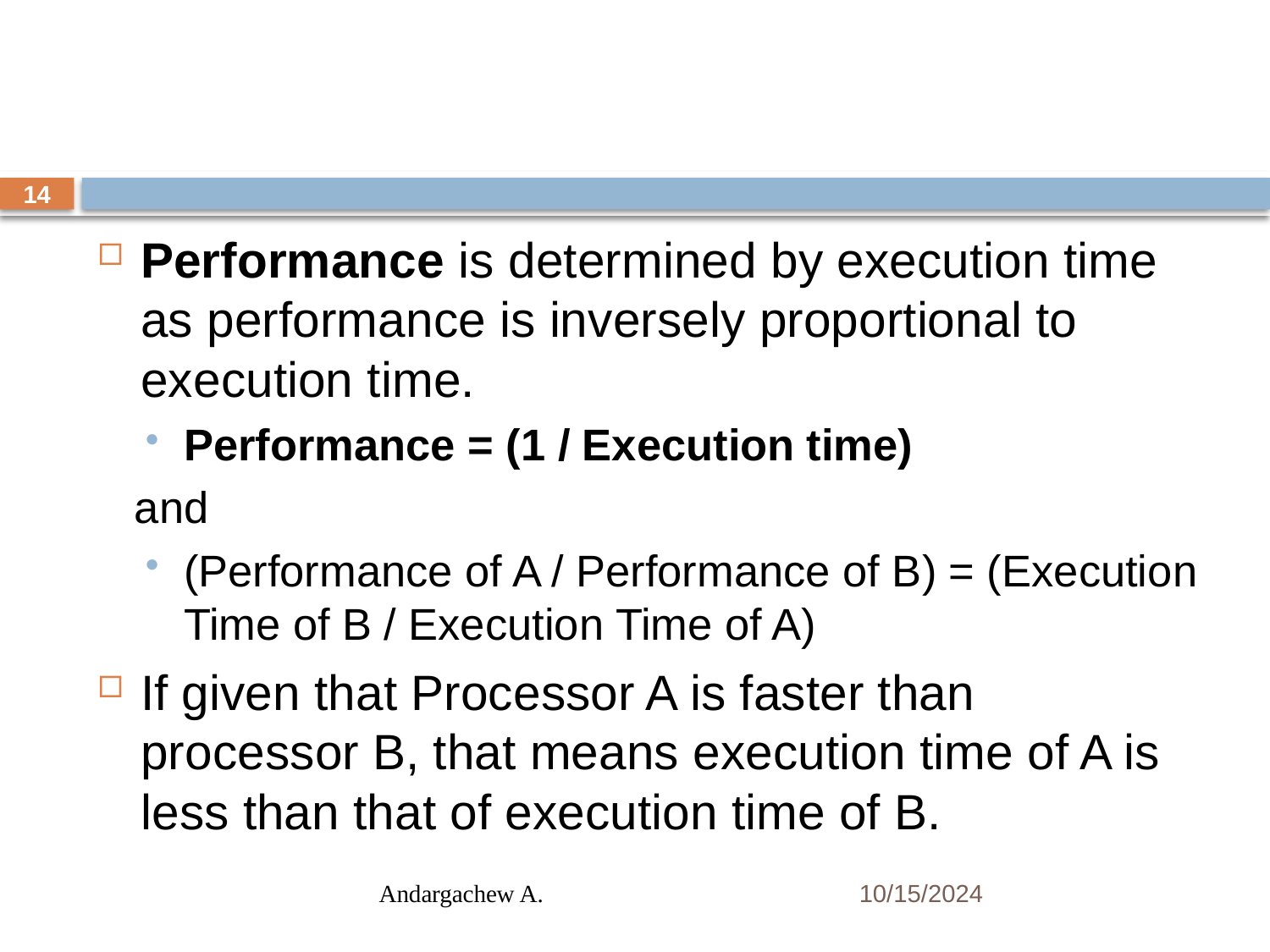

#
14
Performance is determined by execution time as performance is inversely proportional to execution time.
Performance = (1 / Execution time)
and
(Performance of A / Performance of B) = (Execution Time of B / Execution Time of A)
If given that Processor A is faster than processor B, that means execution time of A is less than that of execution time of B.
Andargachew A.
10/15/2024